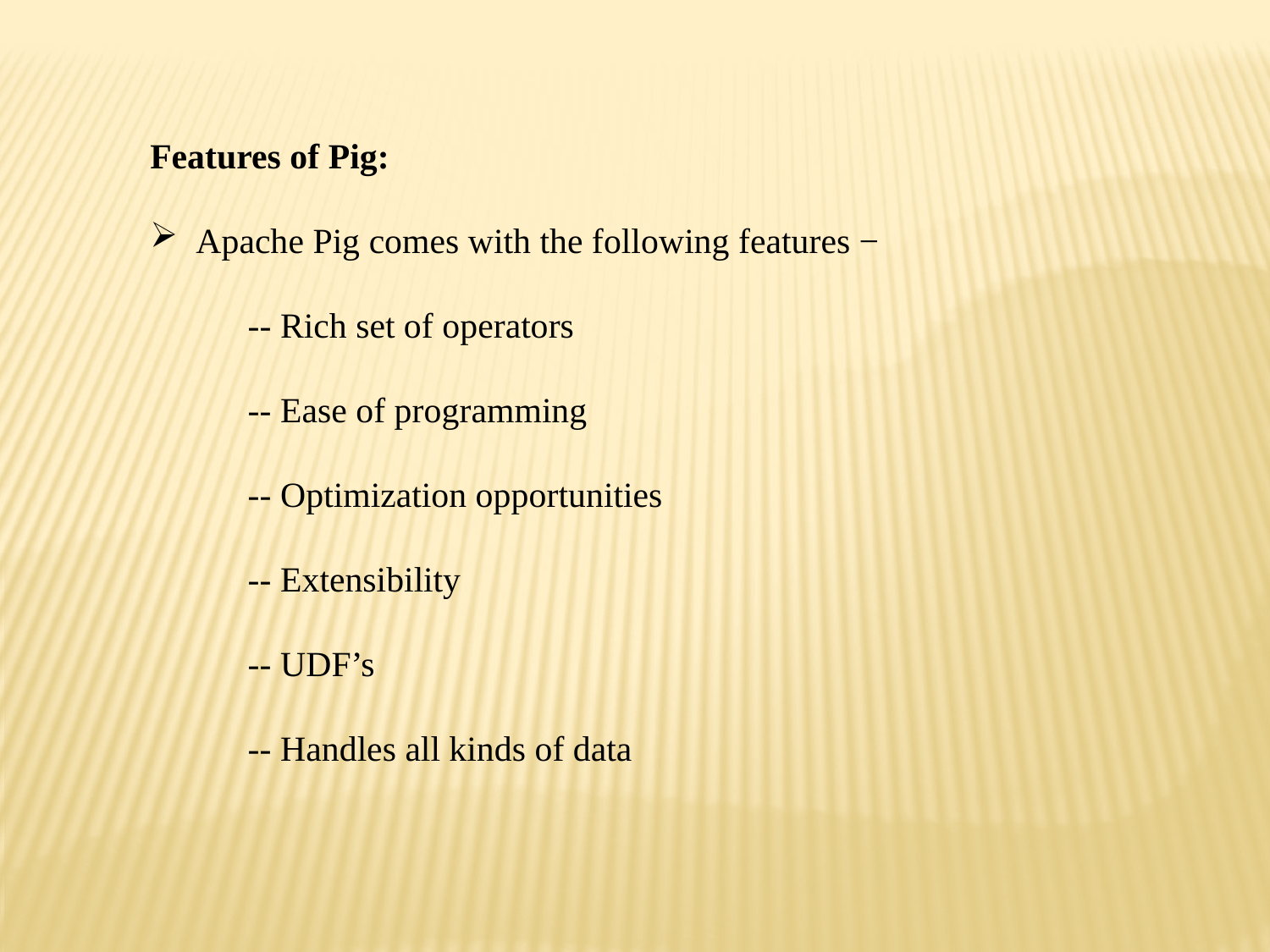

Features of Pig:

  Apache Pig comes with the following features −

           -- Rich set of operators

           -- Ease of programming

           -- Optimization opportunities

           -- Extensibility

           -- UDF’s

           -- Handles all kinds of data